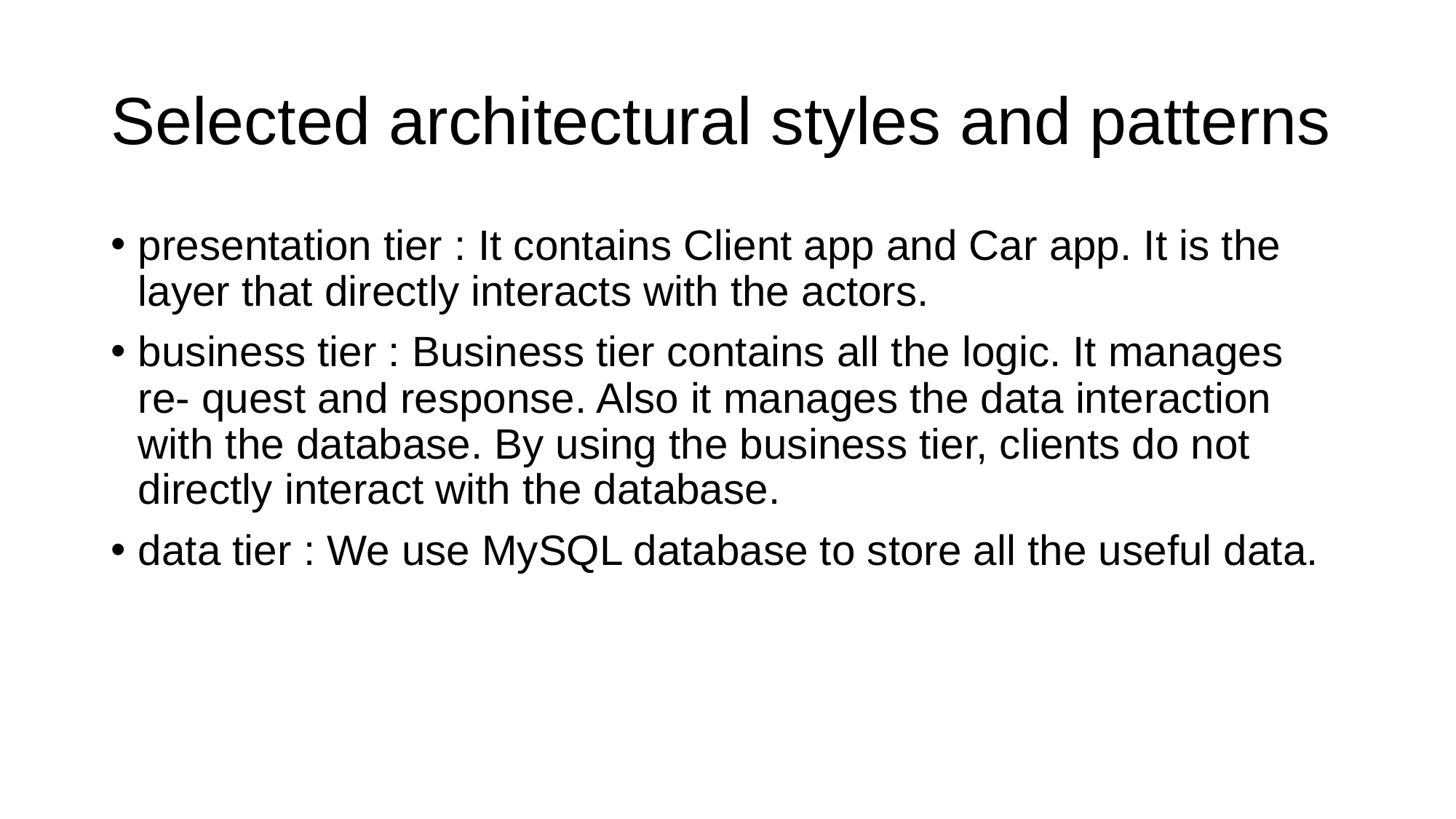

# Selected architectural styles and patterns
presentation tier : It contains Client app and Car app. It is the layer that directly interacts with the actors.
business tier : Business tier contains all the logic. It manages re- quest and response. Also it manages the data interaction with the database. By using the business tier, clients do not directly interact with the database.
data tier : We use MySQL database to store all the useful data.